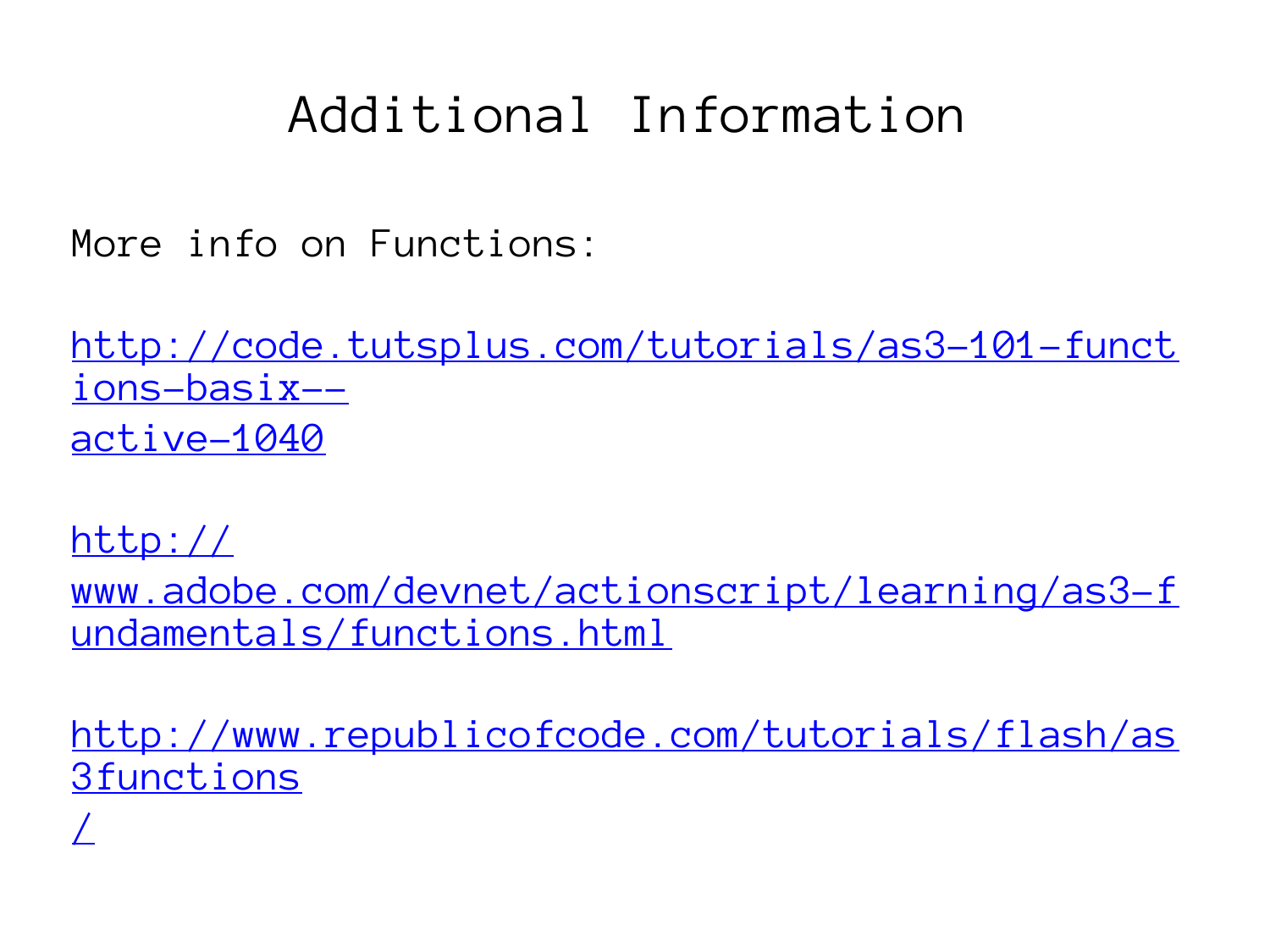

Additional Information
More info on Functions:

http://code.tutsplus.com/tutorials/as3-101-functions-basix--active-1040

http://www.adobe.com/devnet/actionscript/learning/as3-fundamentals/functions.html

http://www.republicofcode.com/tutorials/flash/as3functions/